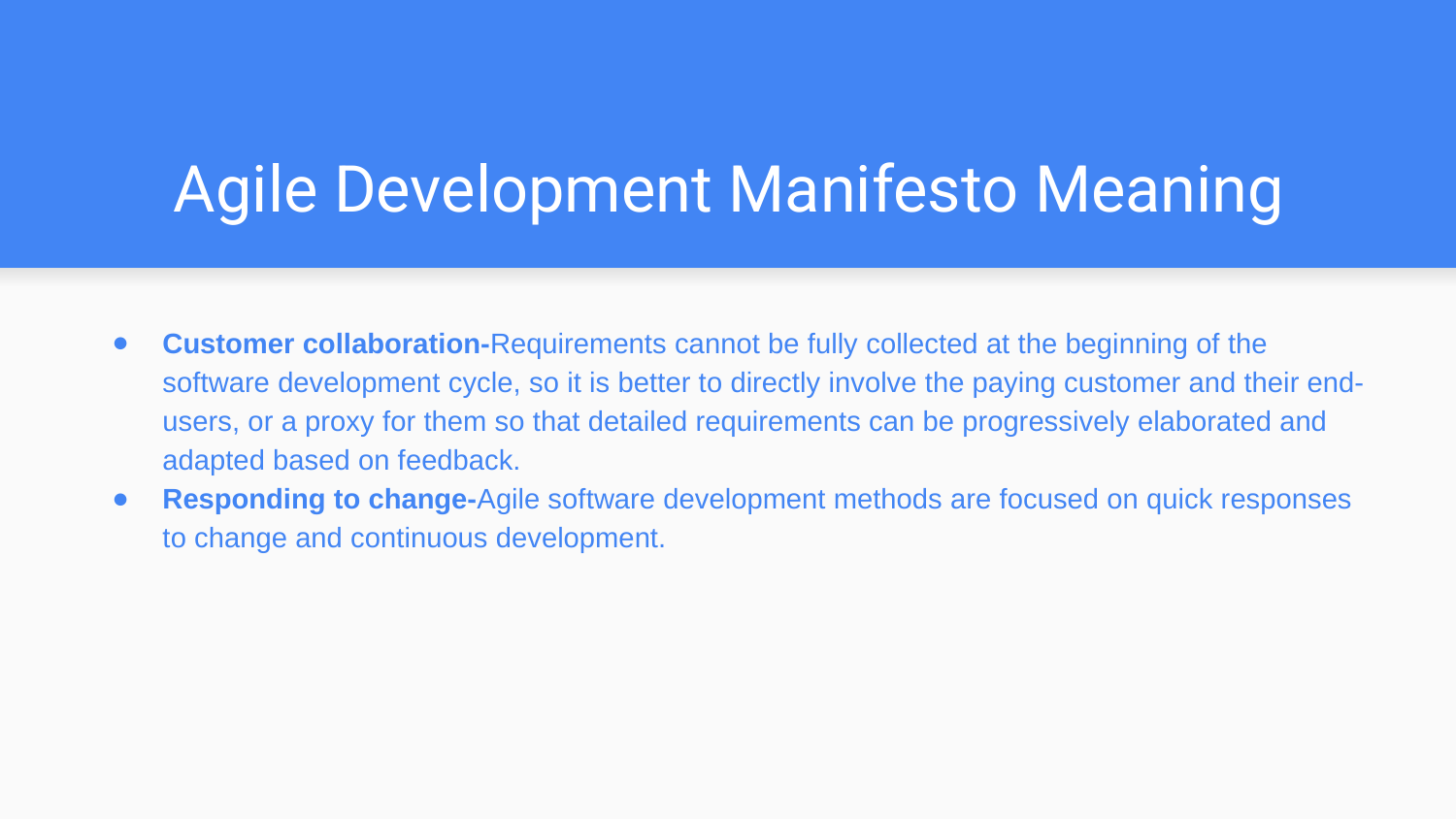

# Agile Development Manifesto Meaning
Customer collaboration-Requirements cannot be fully collected at the beginning of the software development cycle, so it is better to directly involve the paying customer and their end-users, or a proxy for them so that detailed requirements can be progressively elaborated and adapted based on feedback.
Responding to change-Agile software development methods are focused on quick responses to change and continuous development.